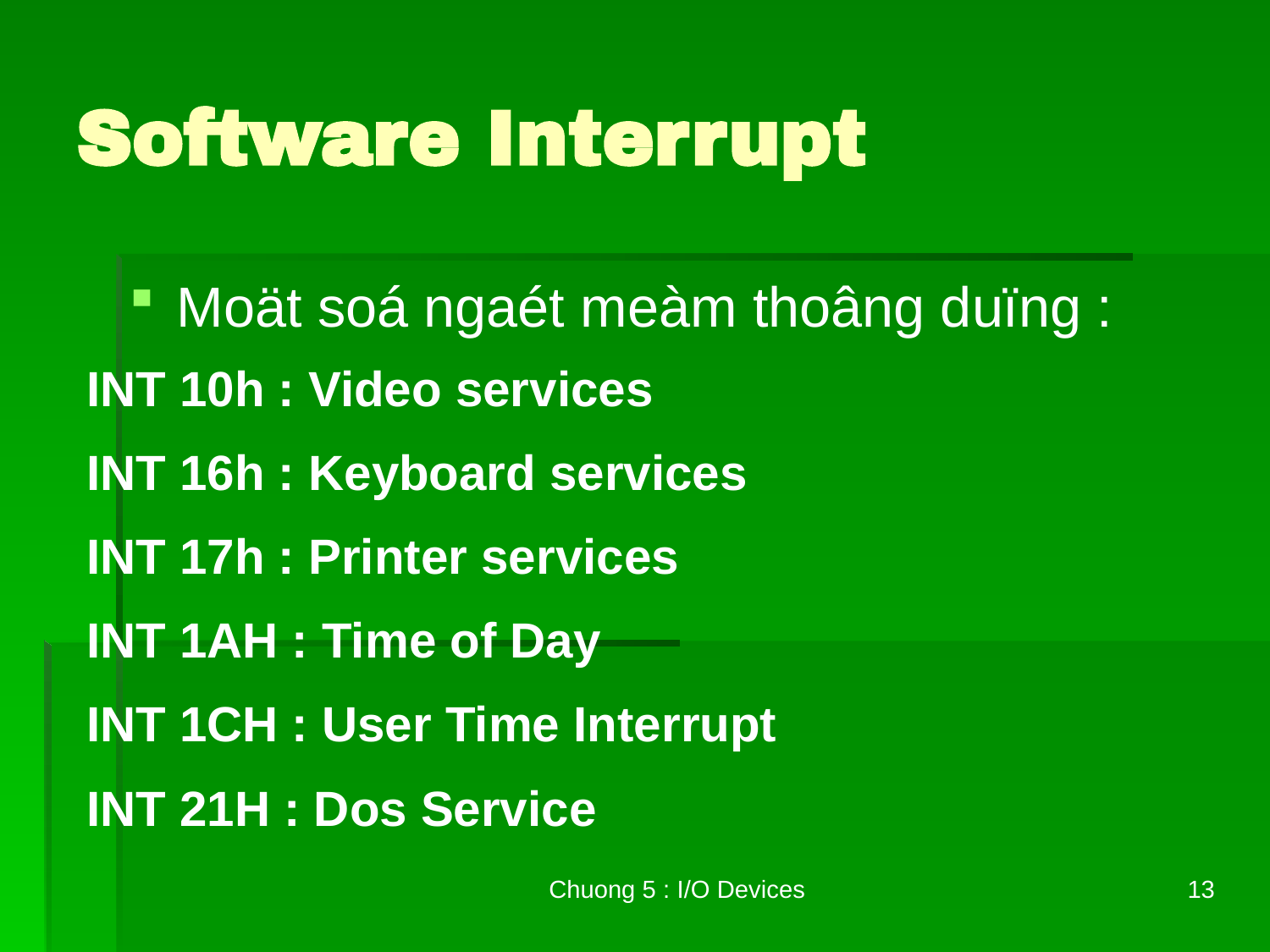

# Software Interrupt
Moät soá ngaét meàm thoâng duïng :
INT 10h : Video services
INT 16h : Keyboard services
INT 17h : Printer services
INT 1AH : Time of Day
INT 1CH : User Time Interrupt
INT 21H : Dos Service
Chuong 5 : I/O Devices
13